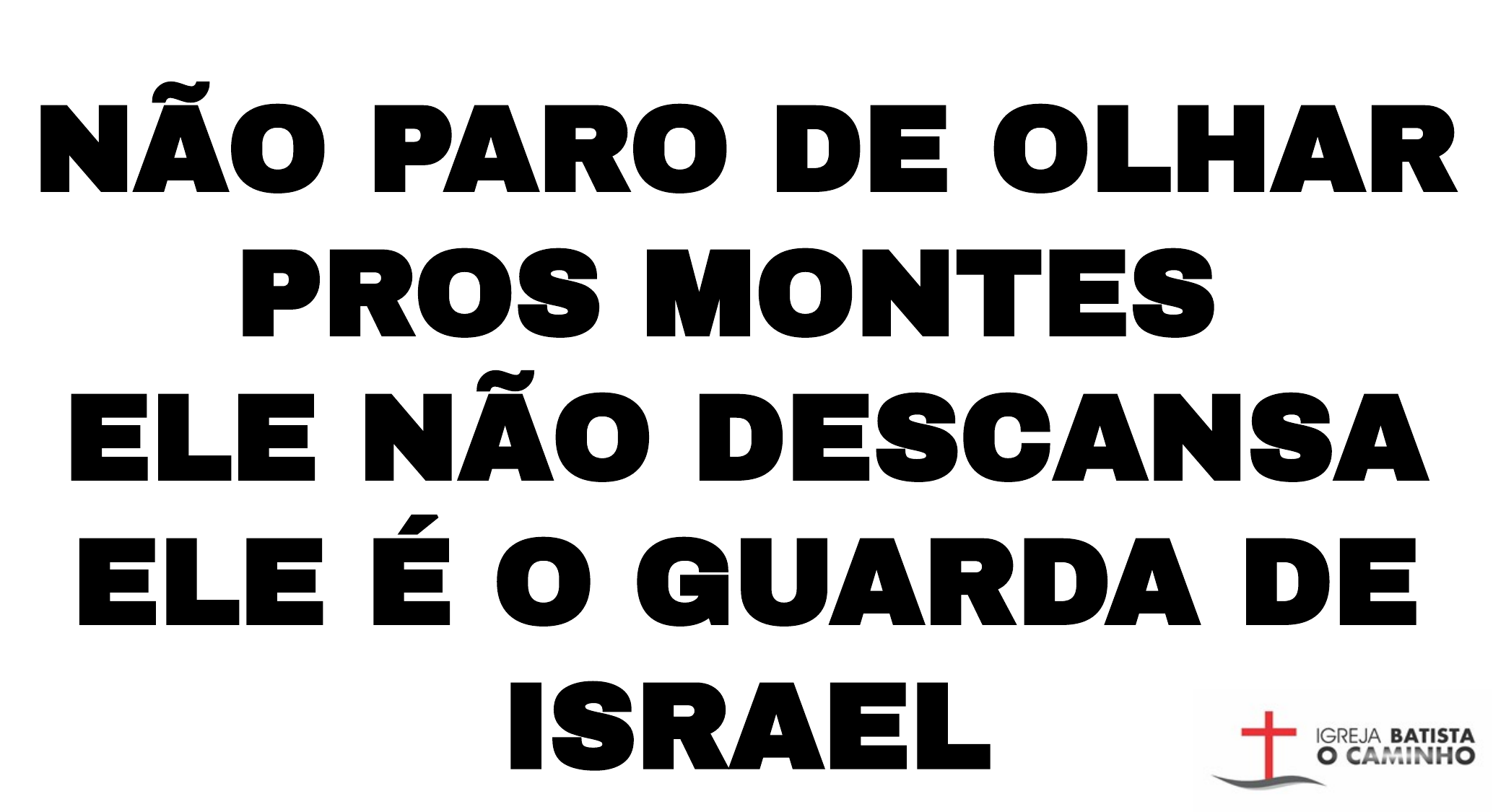

NÃO PARO DE OLHAR PROS MONTES
ELE NÃO DESCANSA ELE É O GUARDA DE ISRAEL